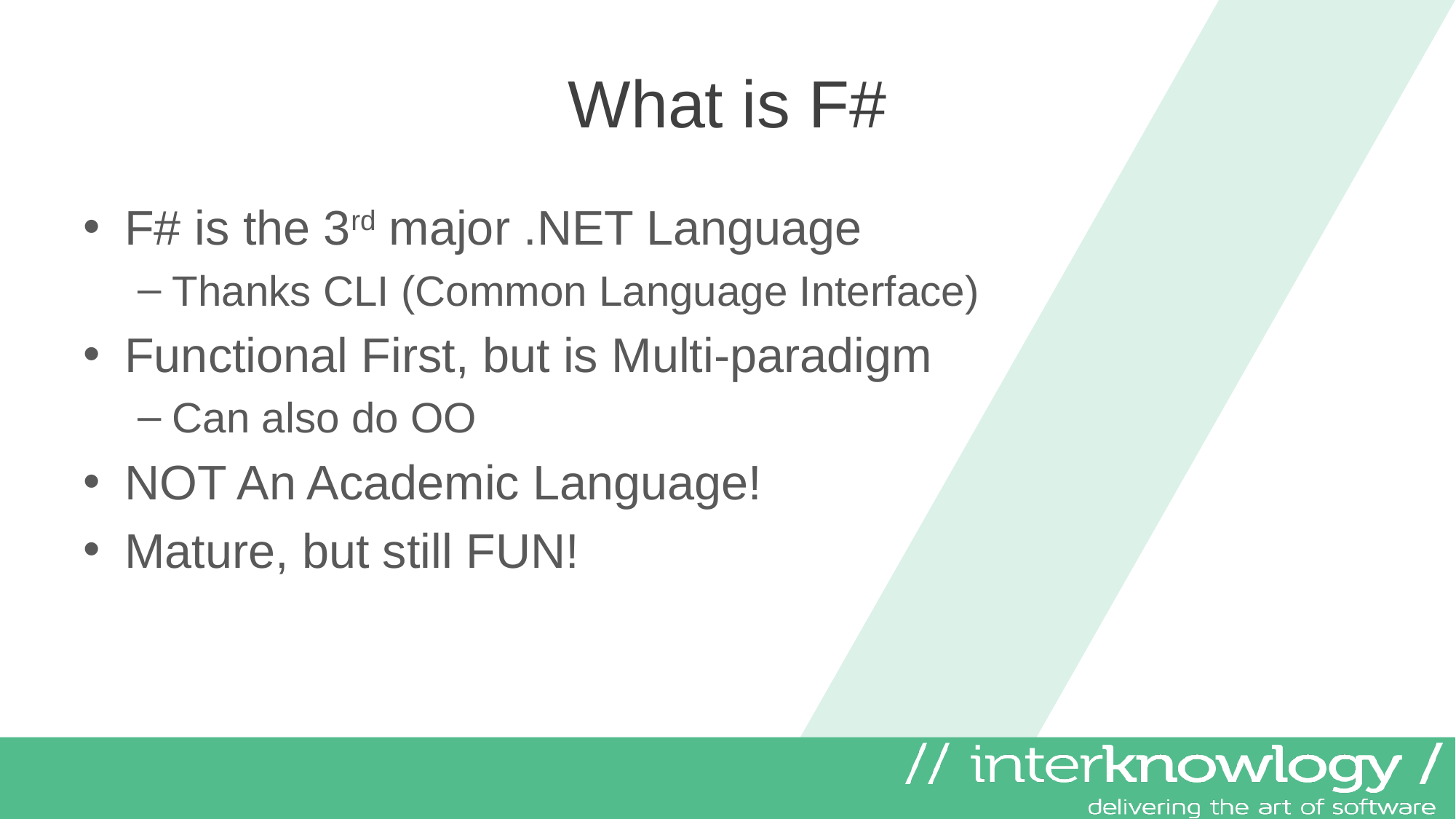

# What is F#
F# is the 3rd major .NET Language
Thanks CLI (Common Language Interface)
Functional First, but is Multi-paradigm
Can also do OO
NOT An Academic Language!
Mature, but still FUN!